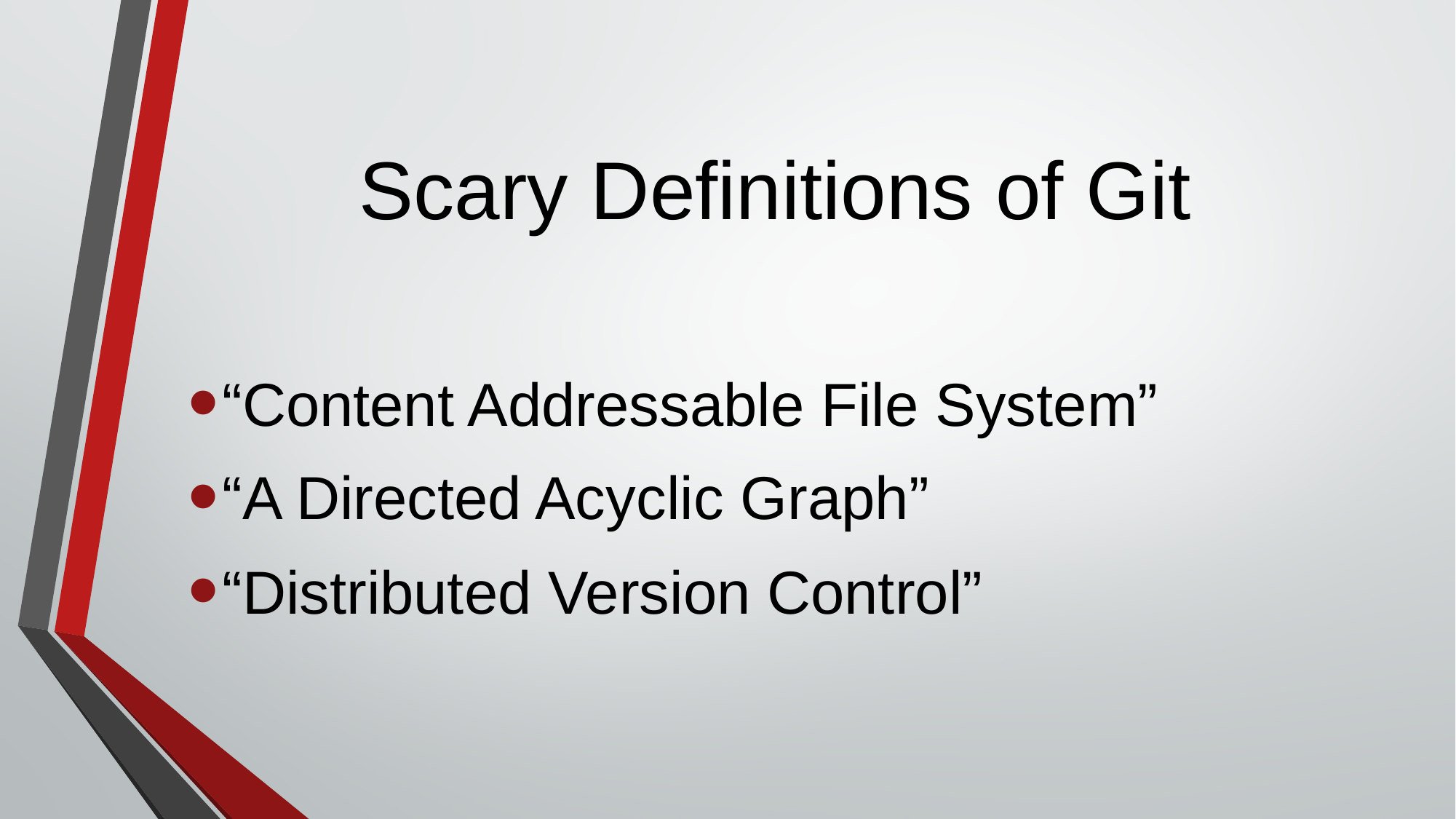

# Scary Definitions of Git
“Content Addressable File System”
“A Directed Acyclic Graph”
“Distributed Version Control”